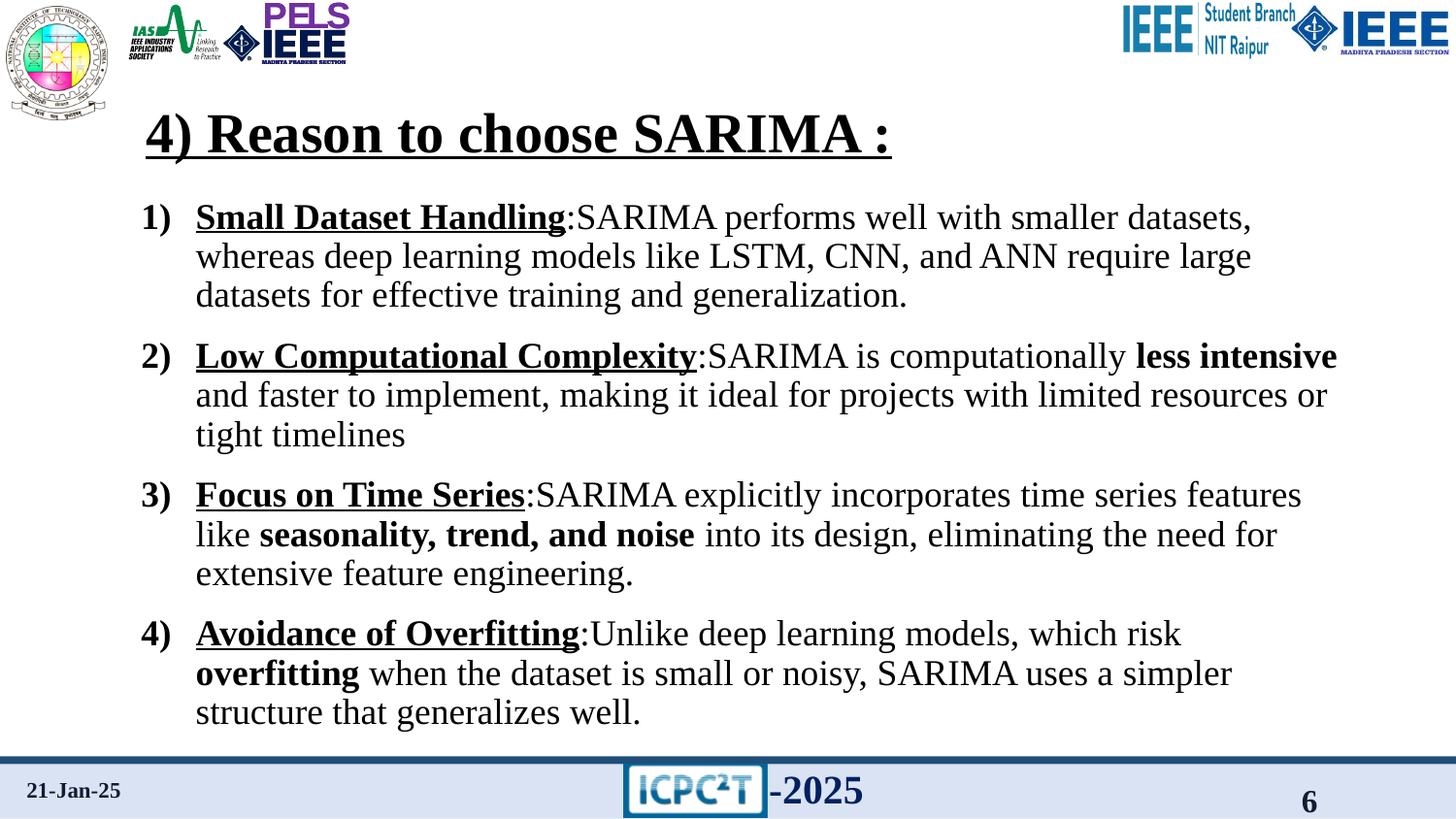

# 4) Reason to choose SARIMA :
Small Dataset Handling:SARIMA performs well with smaller datasets, whereas deep learning models like LSTM, CNN, and ANN require large datasets for effective training and generalization.
Low Computational Complexity:SARIMA is computationally less intensive and faster to implement, making it ideal for projects with limited resources or tight timelines
Focus on Time Series:SARIMA explicitly incorporates time series features like seasonality, trend, and noise into its design, eliminating the need for extensive feature engineering.
Avoidance of Overfitting:Unlike deep learning models, which risk overfitting when the dataset is small or noisy, SARIMA uses a simpler structure that generalizes well.
21-Jan-25
6